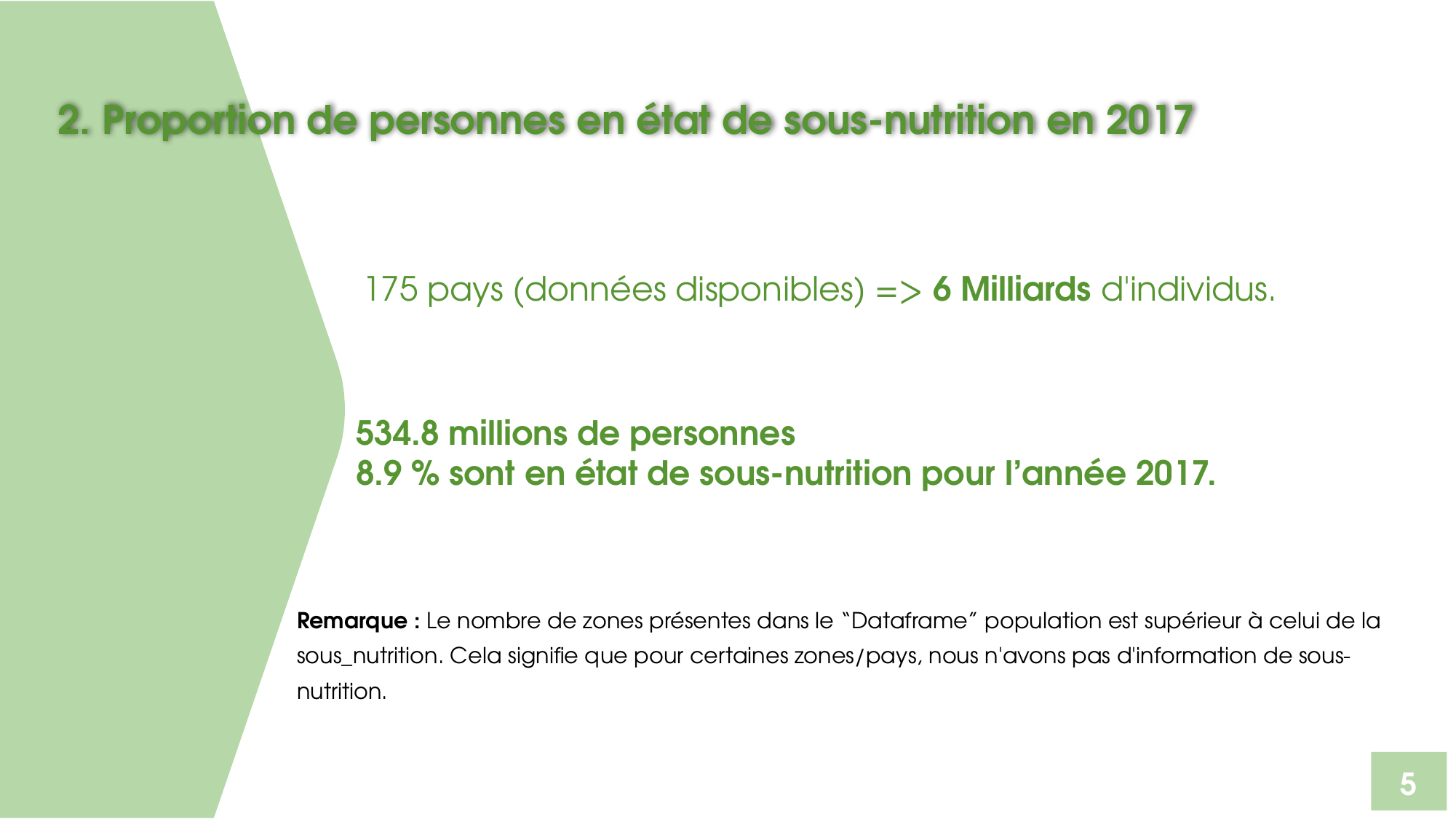

2. Proportion de personnes en état de sous-nutrition en 2017
175 pays (données disponibles) => 6 Milliards d'individus.
534.8 millions de personnes
8.9 % sont en état de sous-nutrition pour l’année 2017.
Remarque : Le nombre de zones présentes dans le “Dataframe” population est supérieur à celui de la sous_nutrition. Cela signifie que pour certaines zones/pays, nous n'avons pas d'information de sous-nutrition.
5